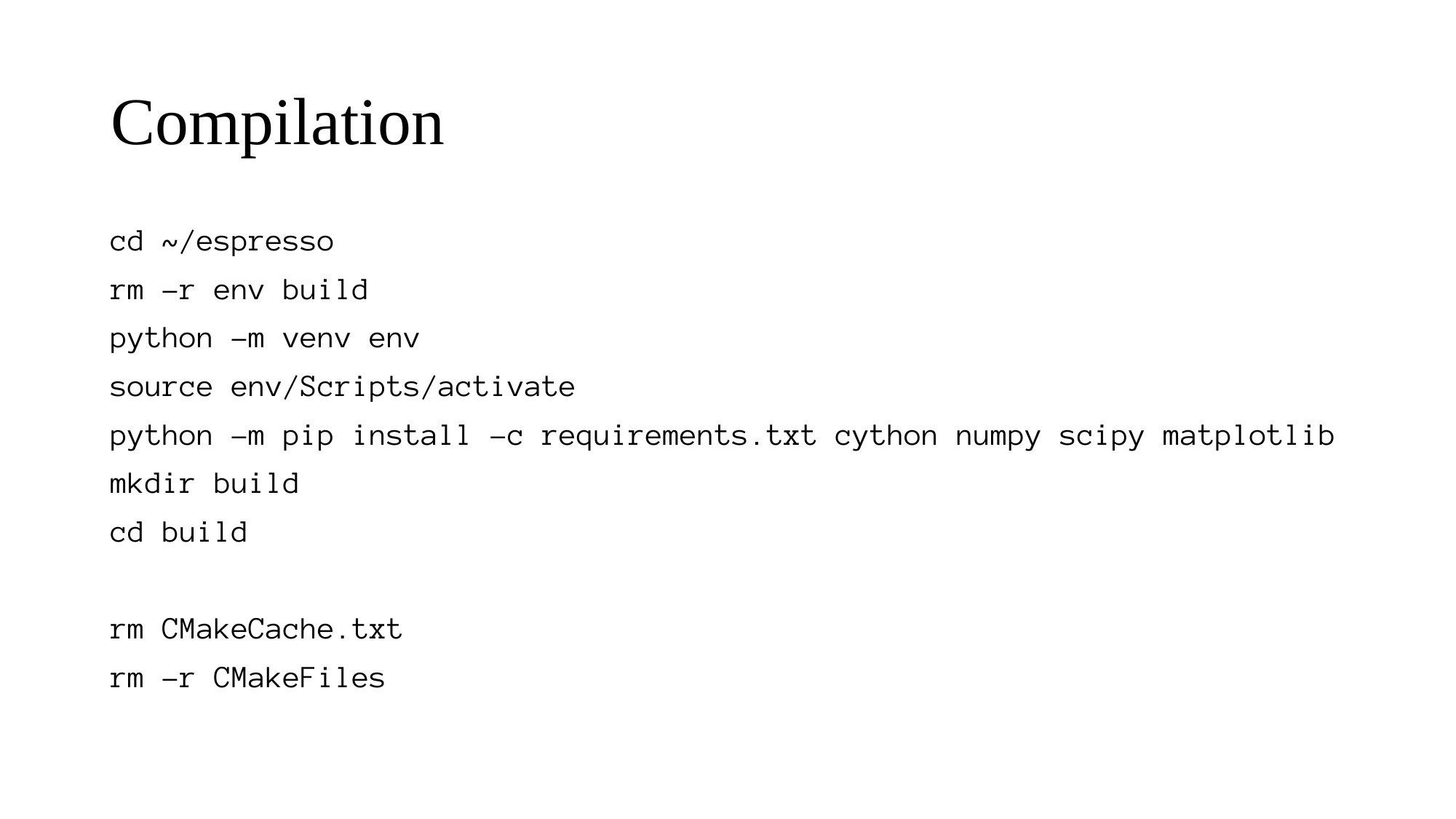

# Compilation
cd ~/espresso
rm -r env build
python -m venv env
source env/Scripts/activate
python -m pip install -c requirements.txt cython numpy scipy matplotlib
mkdir build
cd build

rm CMakeCache.txt
rm -r CMakeFiles